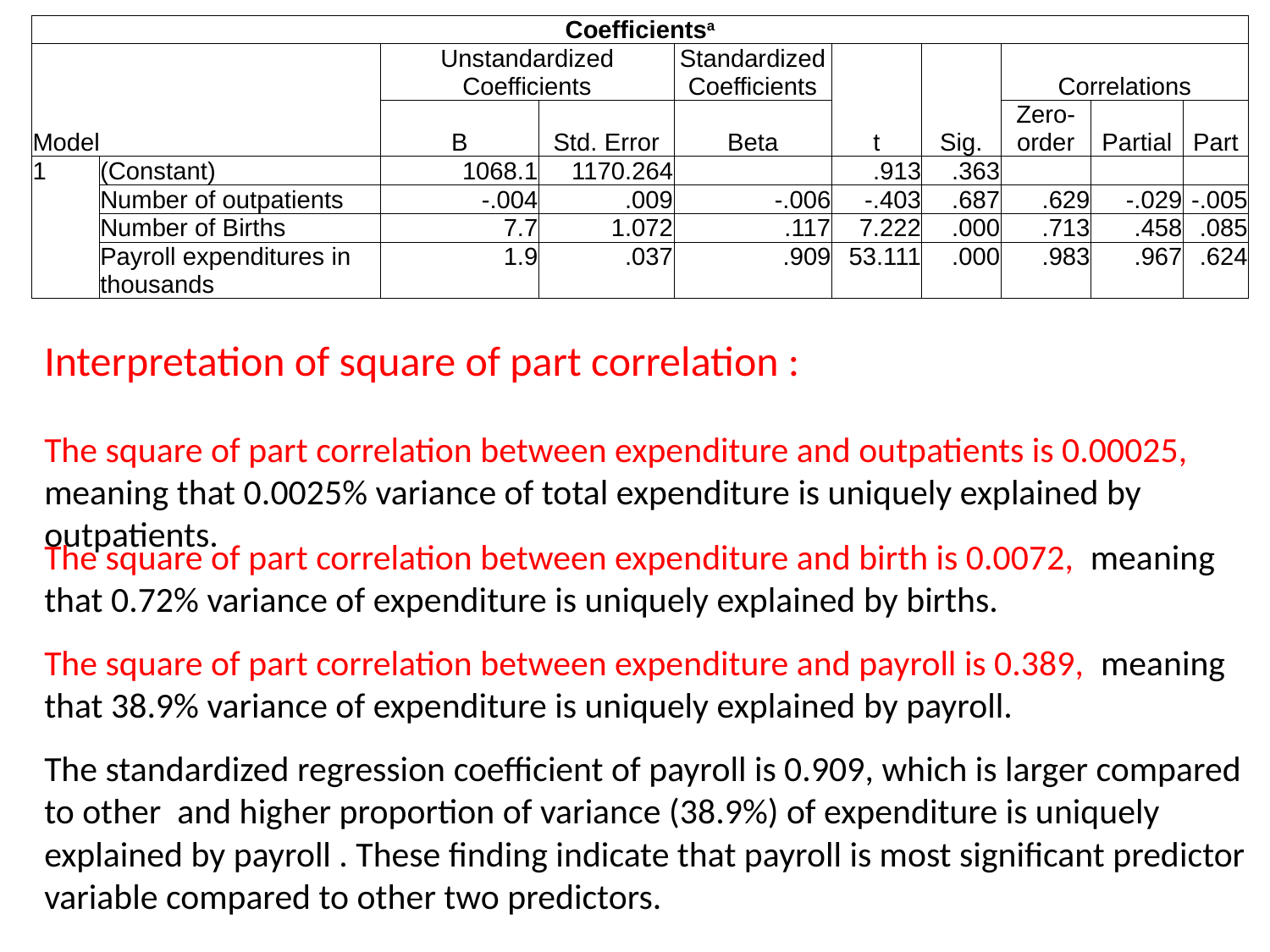

| Coefficientsa |  |  |  |  |  |  |  |  |  |
| --- | --- | --- | --- | --- | --- | --- | --- | --- | --- |
| Model |  | Unstandardized Coefficients |  | Standardized Coefficients | t | Sig. | Correlations |  |  |
|  |  | B | Std. Error | Beta |  |  | Zero-order | Partial | Part |
| 1 | (Constant) | 1068.1 | 1170.264 |  | .913 | .363 |  |  |  |
|  | Number of outpatients | -.004 | .009 | -.006 | -.403 | .687 | .629 | -.029 | -.005 |
|  | Number of Births | 7.7 | 1.072 | .117 | 7.222 | .000 | .713 | .458 | .085 |
|  | Payroll expenditures in thousands | 1.9 | .037 | .909 | 53.111 | .000 | .983 | .967 | .624 |
Interpretation of square of part correlation :

The square of part correlation between expenditure and outpatients is 0.00025,  meaning that 0.0025% variance of total expenditure is uniquely explained by outpatients.

The square of part correlation between expenditure and birth is 0.0072,  meaning that 0.72% variance of expenditure is uniquely explained by births.
The square of part correlation between expenditure and payroll is 0.389,  meaning that 38.9% variance of expenditure is uniquely explained by payroll.
The standardized regression coefficient of payroll is 0.909, which is larger compared to other  and higher proportion of variance (38.9%) of expenditure is uniquely explained by payroll . These finding indicate that payroll is most significant predictor variable compared to other two predictors.